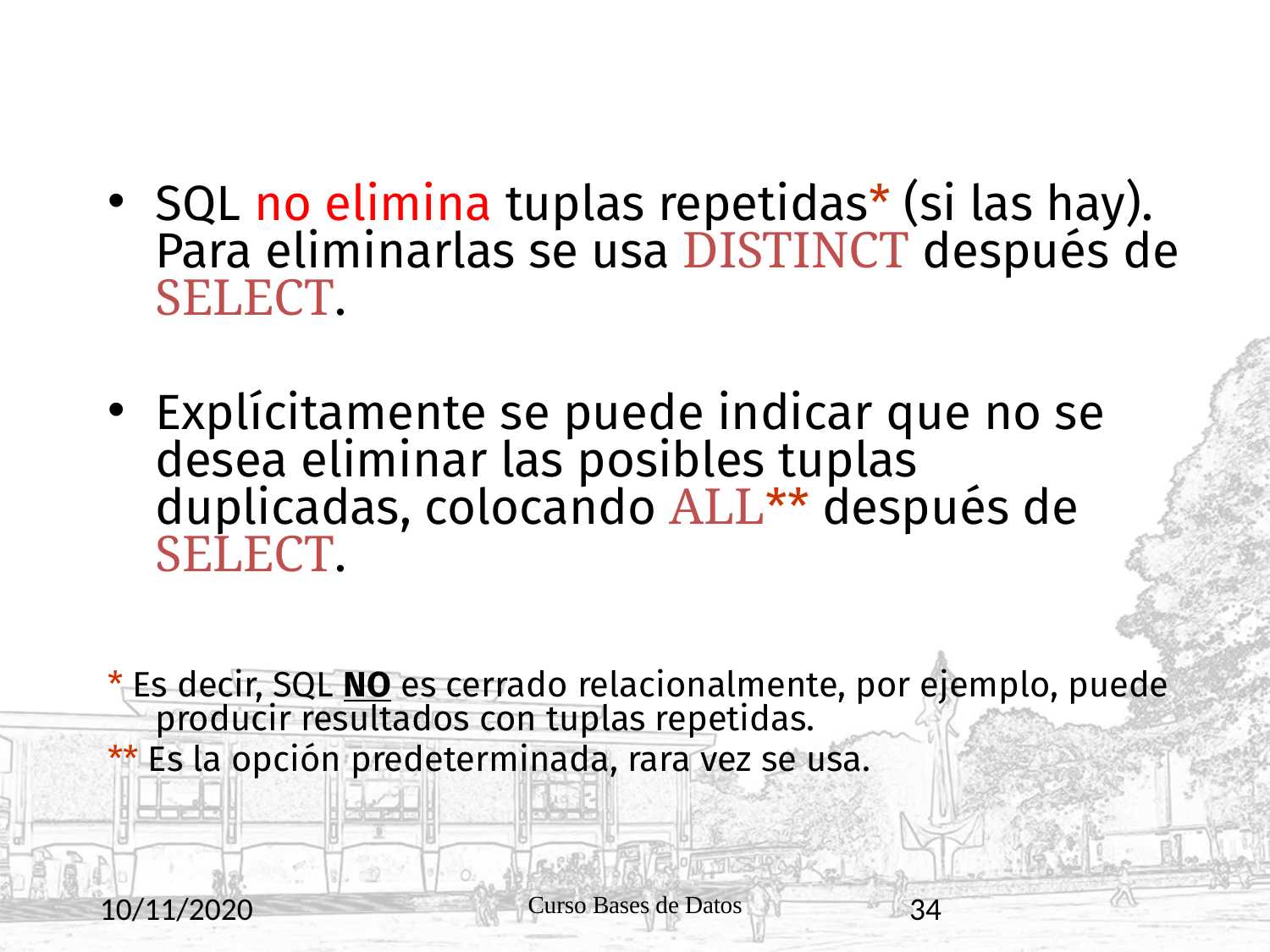

SQL no elimina tuplas repetidas* (si las hay). Para eliminarlas se usa DISTINCT después de SELECT.

Explícitamente se puede indicar que no se desea eliminar las posibles tuplas duplicadas, colocando ALL** después de SELECT.

* Es decir, SQL NO es cerrado relacionalmente, por ejemplo, puede producir resultados con tuplas repetidas.
** Es la opción predeterminada, rara vez se usa.

10/11/2020
Curso Bases de Datos
34